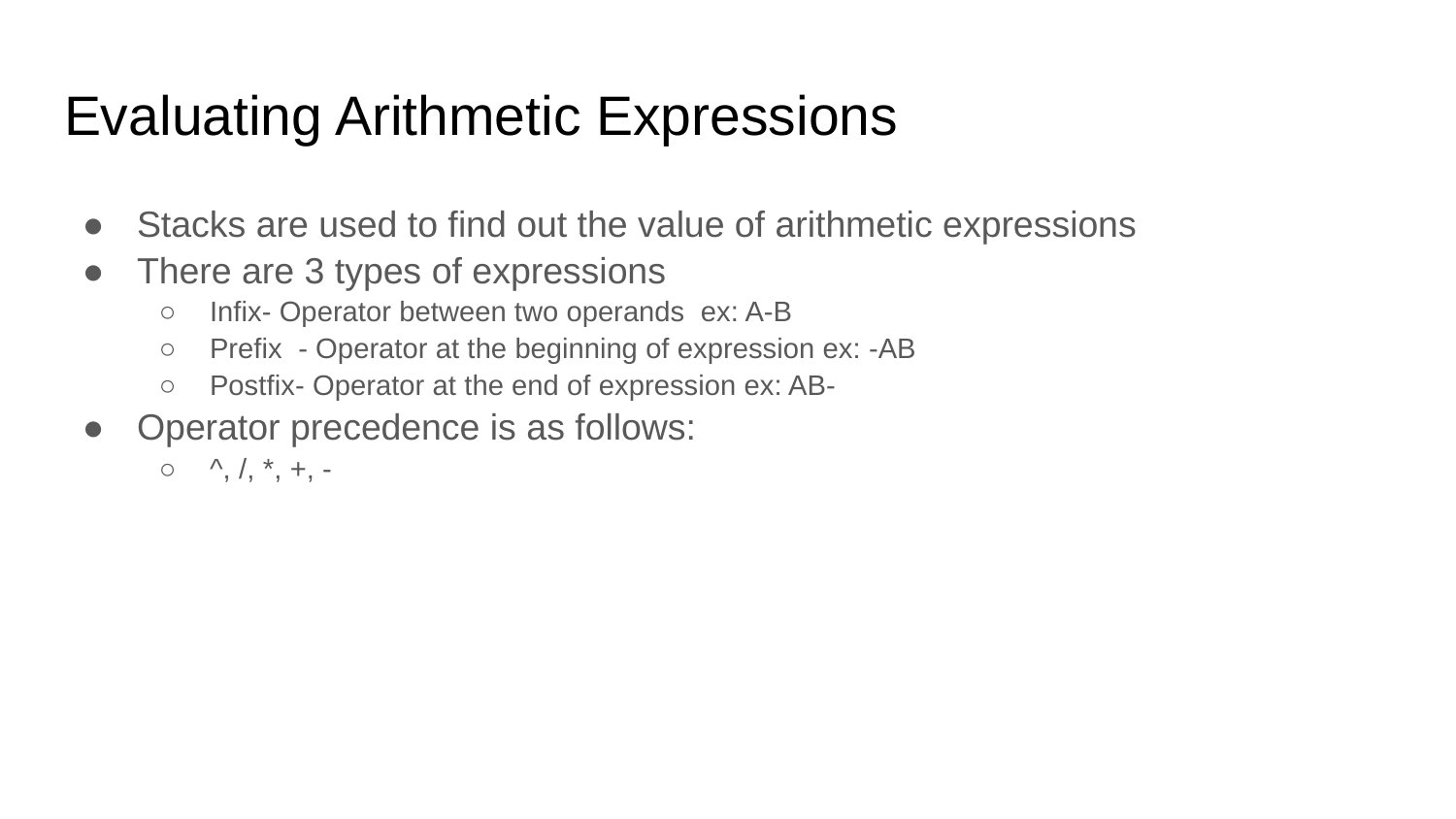

# Evaluating Arithmetic Expressions
Stacks are used to find out the value of arithmetic expressions
There are 3 types of expressions
Infix- Operator between two operands  ex: A-B
Prefix  - Operator at the beginning of expression ex: -AB
Postfix- Operator at the end of expression ex: AB-
Operator precedence is as follows:
^, /, *, +, -